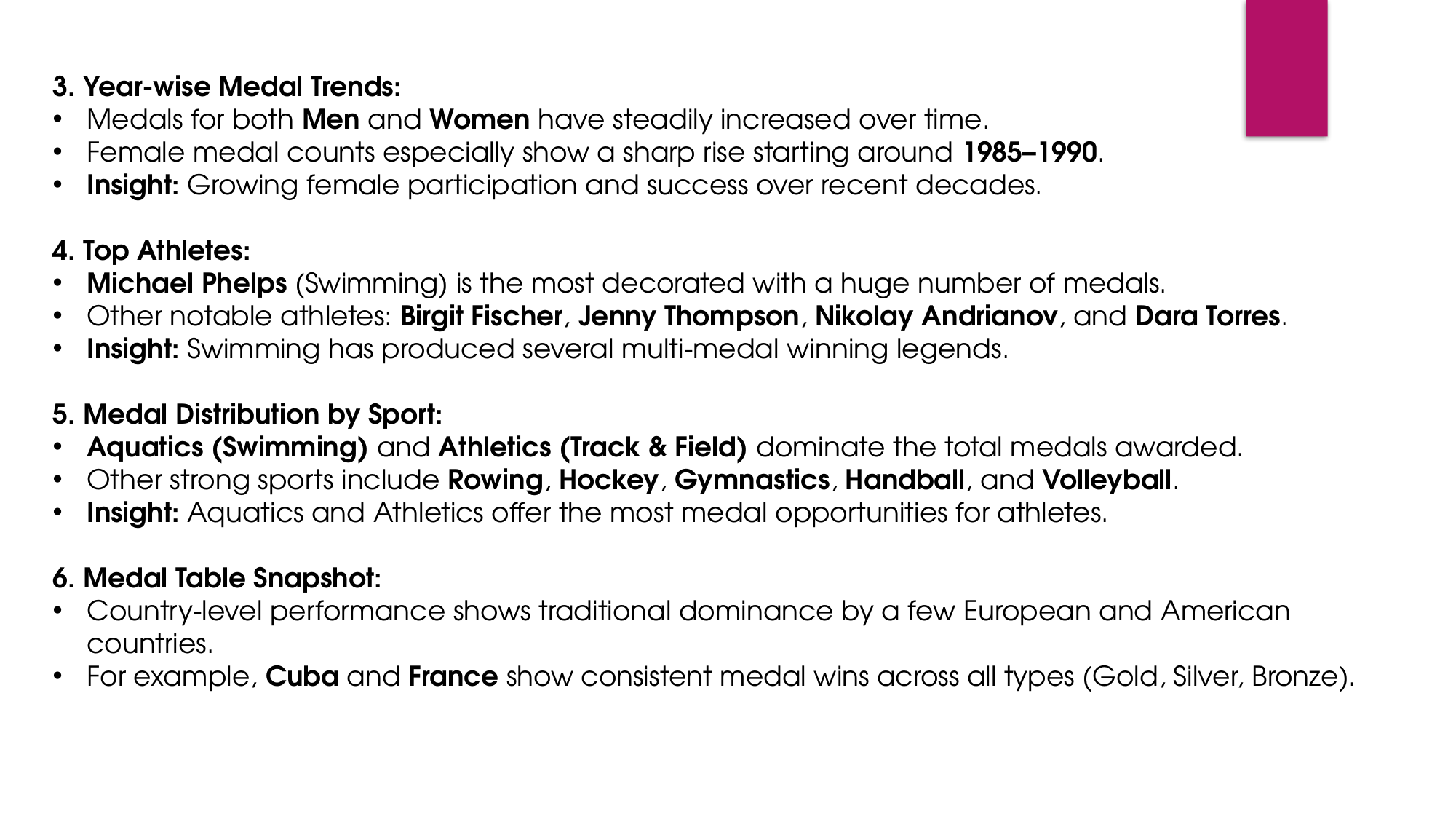

3. Year-wise Medal Trends:
Medals for both Men and Women have steadily increased over time.
Female medal counts especially show a sharp rise starting around 1985–1990.
Insight: Growing female participation and success over recent decades.

4. Top Athletes:
Michael Phelps (Swimming) is the most decorated with a huge number of medals.
Other notable athletes: Birgit Fischer, Jenny Thompson, Nikolay Andrianov, and Dara Torres.
Insight: Swimming has produced several multi-medal winning legends.

5. Medal Distribution by Sport:
Aquatics (Swimming) and Athletics (Track & Field) dominate the total medals awarded.
Other strong sports include Rowing, Hockey, Gymnastics, Handball, and Volleyball.
Insight: Aquatics and Athletics offer the most medal opportunities for athletes.

6. Medal Table Snapshot:
Country-level performance shows traditional dominance by a few European and American countries.
For example, Cuba and France show consistent medal wins across all types (Gold, Silver, Bronze).